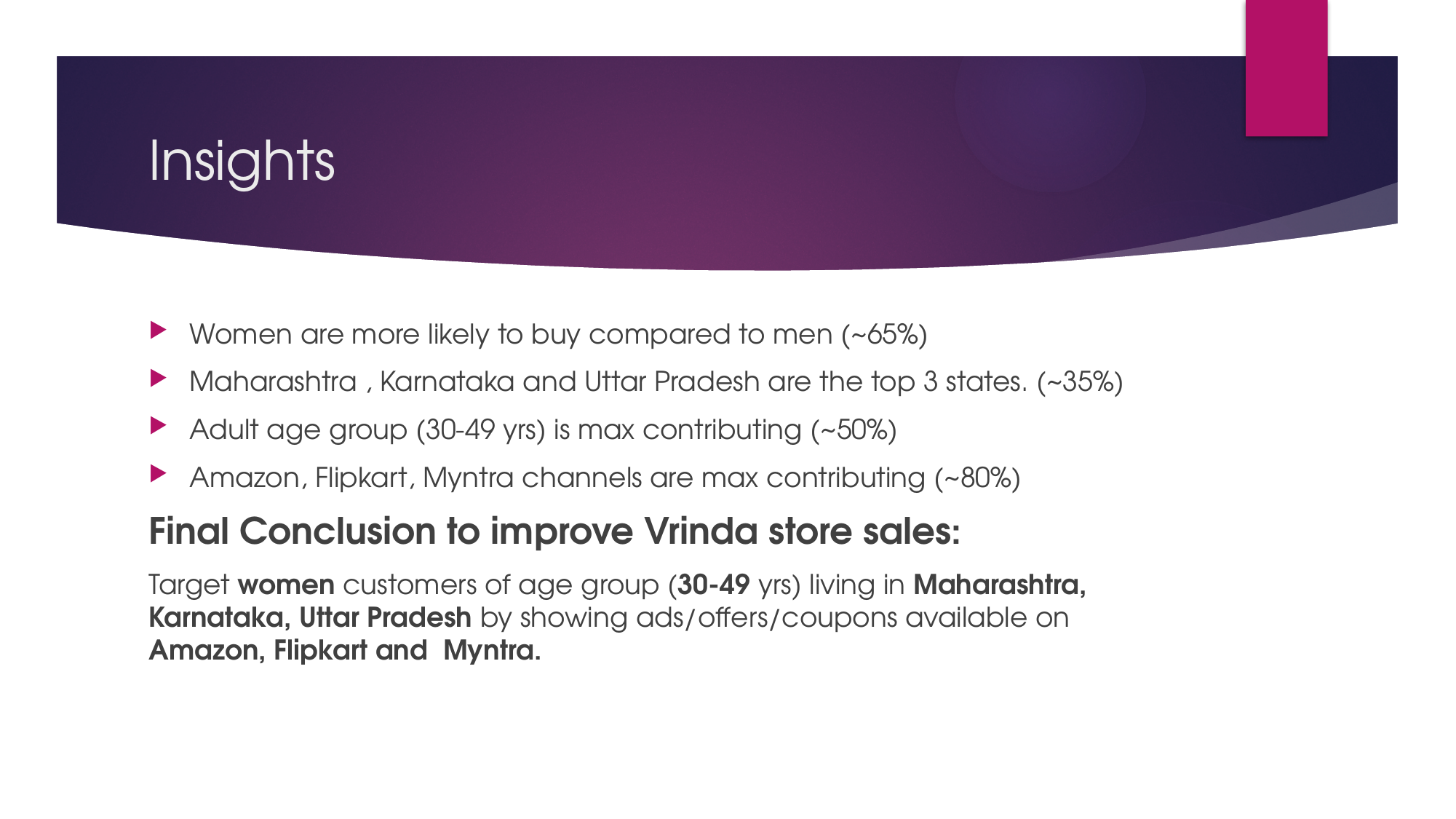

# Insights
Women are more likely to buy compared to men (~65%)
Maharashtra , Karnataka and Uttar Pradesh are the top 3 states. (~35%)
Adult age group (30-49 yrs) is max contributing (~50%)
Amazon, Flipkart, Myntra channels are max contributing (~80%)
Final Conclusion to improve Vrinda store sales:
Target women customers of age group (30-49 yrs) living in Maharashtra, Karnataka, Uttar Pradesh by showing ads/offers/coupons available on Amazon, Flipkart and  Myntra.